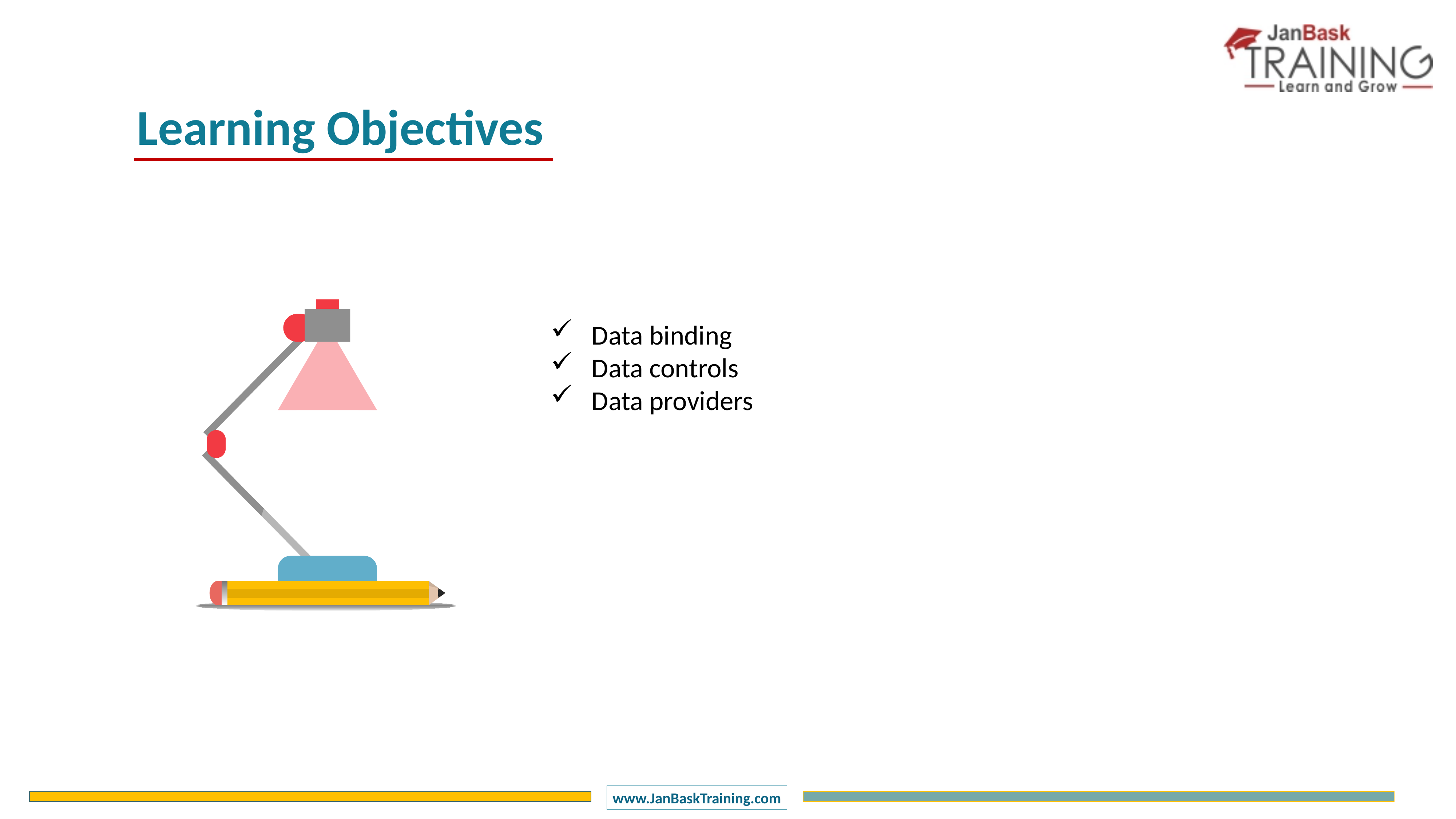

Learning Objectives

Data binding
Data controls
Data providers